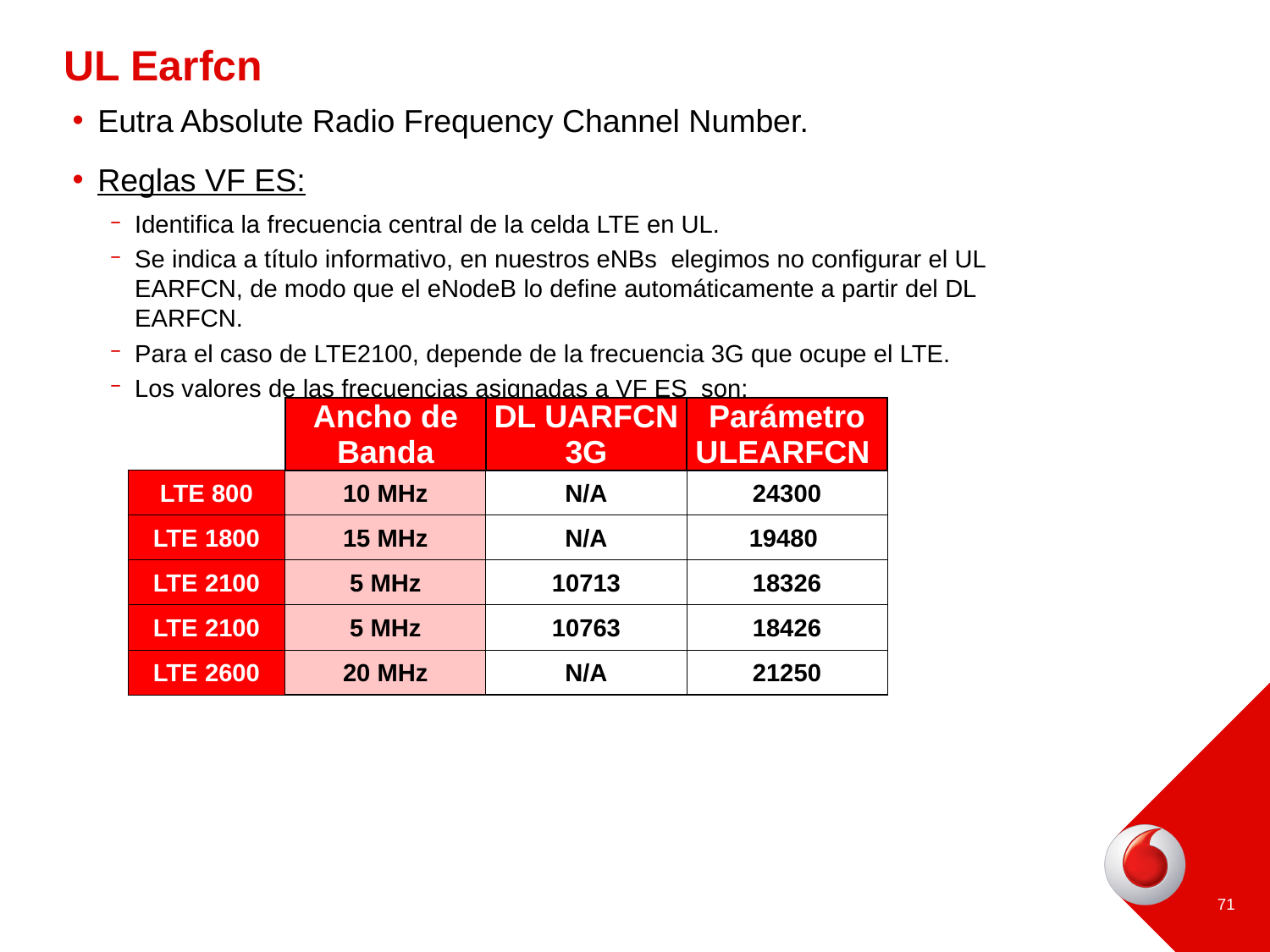

# UL Earfcn
Eutra Absolute Radio Frequency Channel Number.
Reglas VF ES:
Identifica la frecuencia central de la celda LTE en UL.
Se indica a título informativo, en nuestros eNBs  elegimos no configurar el UL EARFCN, de modo que el eNodeB lo define automáticamente a partir del DL EARFCN.
Para el caso de LTE2100, depende de la frecuencia 3G que ocupe el LTE.
Los valores de las frecuencias asignadas a VF ES  son:

|  | Ancho de Banda | DL UARFCN 3G | Parámetro ULEARFCN |
| --- | --- | --- | --- |
| LTE 800 | 10 MHz | N/A | 24300 |
| LTE 1800 | 15 MHz | N/A | 19480 |
| LTE 2100 | 5 MHz | 10713 | 18326 |
| LTE 2100 | 5 MHz | 10763 | 18426 |
| LTE 2600 | 20 MHz | N/A | 21250 |
71